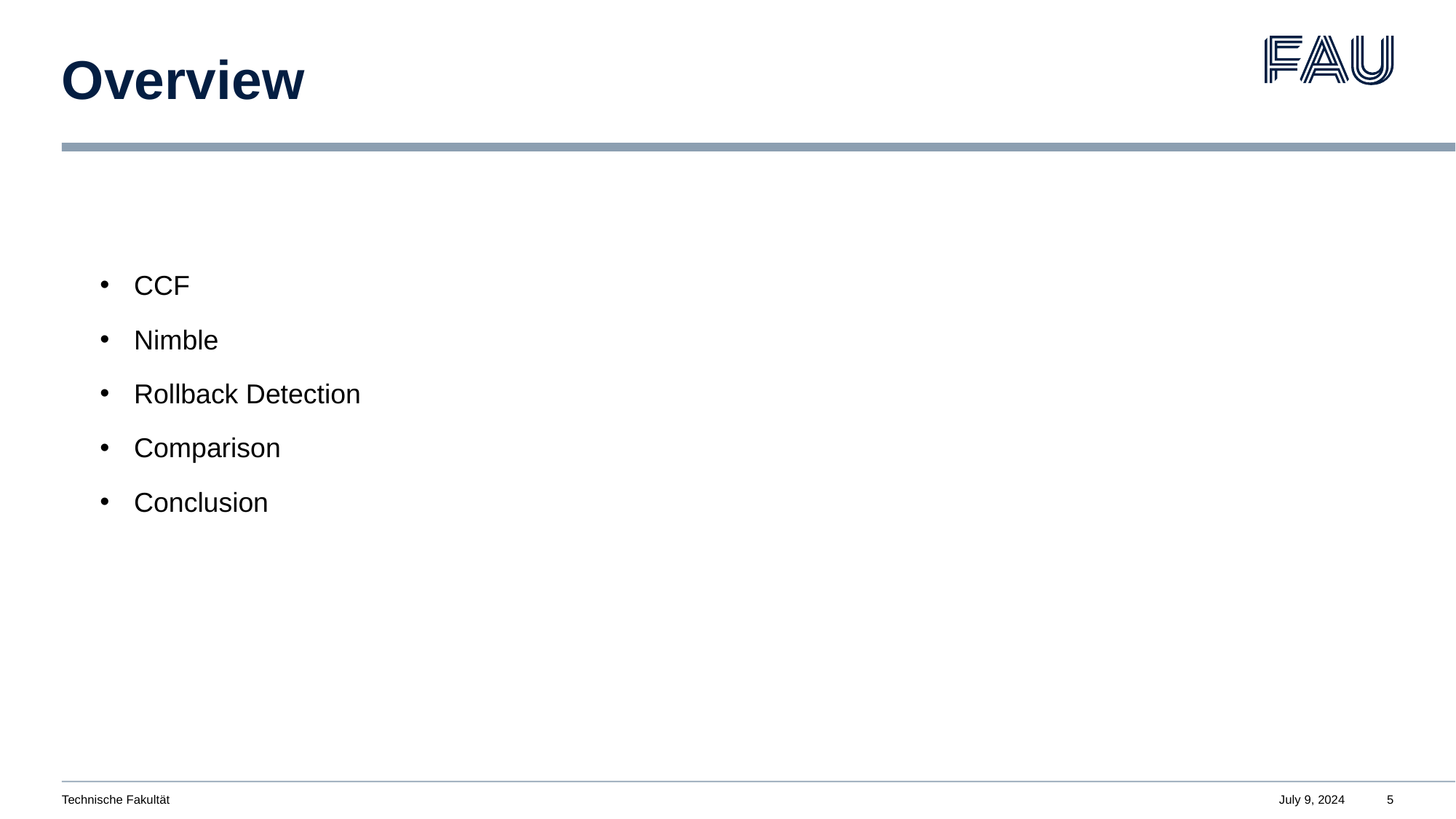

# Overview
CCF
Nimble
Rollback Detection
Comparison
Conclusion
Technische Fakultät
July 9, 2024
5